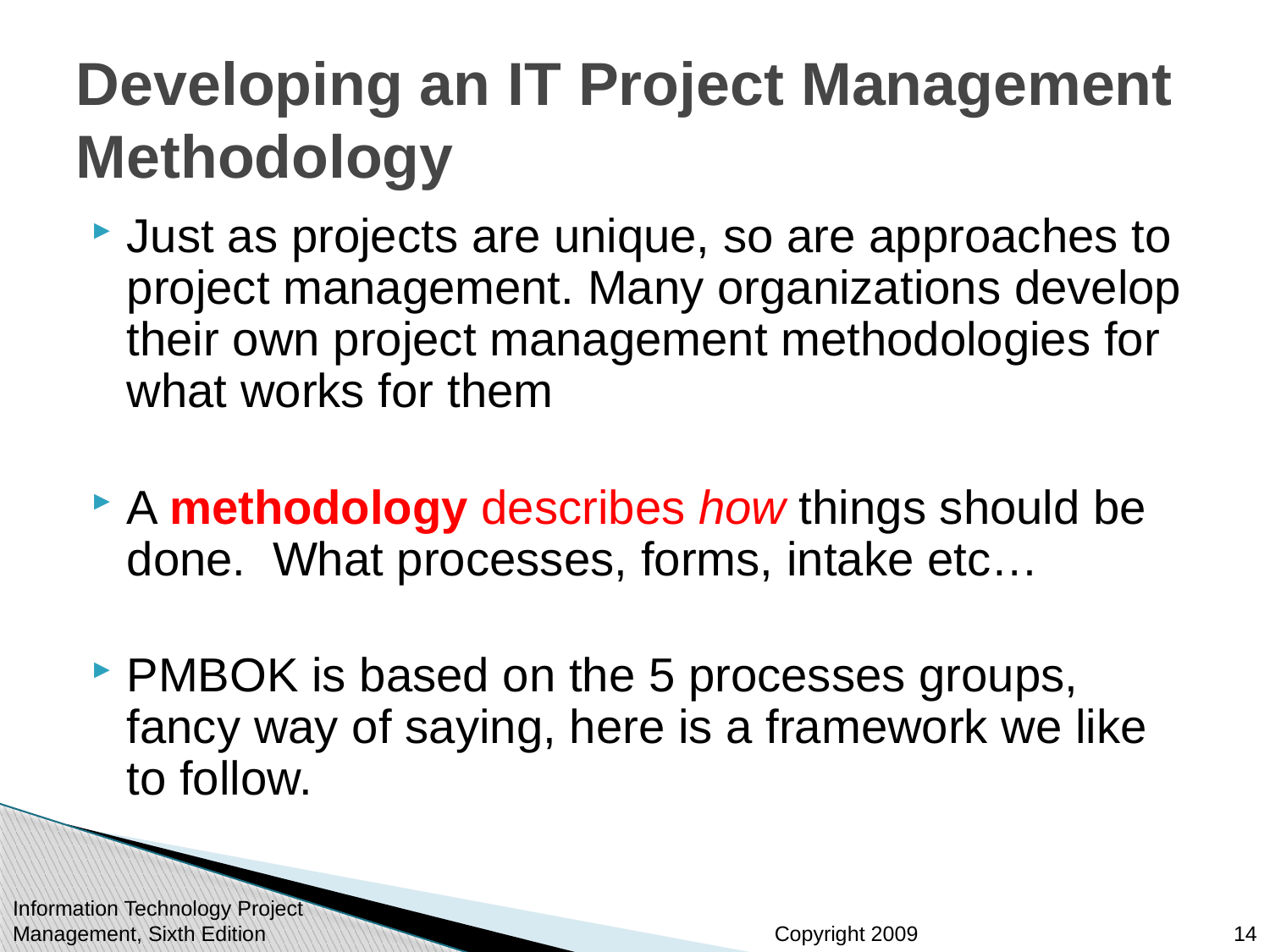

# Developing an IT Project Management Methodology
Just as projects are unique, so are approaches to project management. Many organizations develop their own project management methodologies for what works for them

A methodology describes how things should be done.  What processes, forms, intake etc…

PMBOK is based on the 5 processes groups, fancy way of saying, here is a framework we like to follow.
Information Technology Project Management, Sixth Edition
14